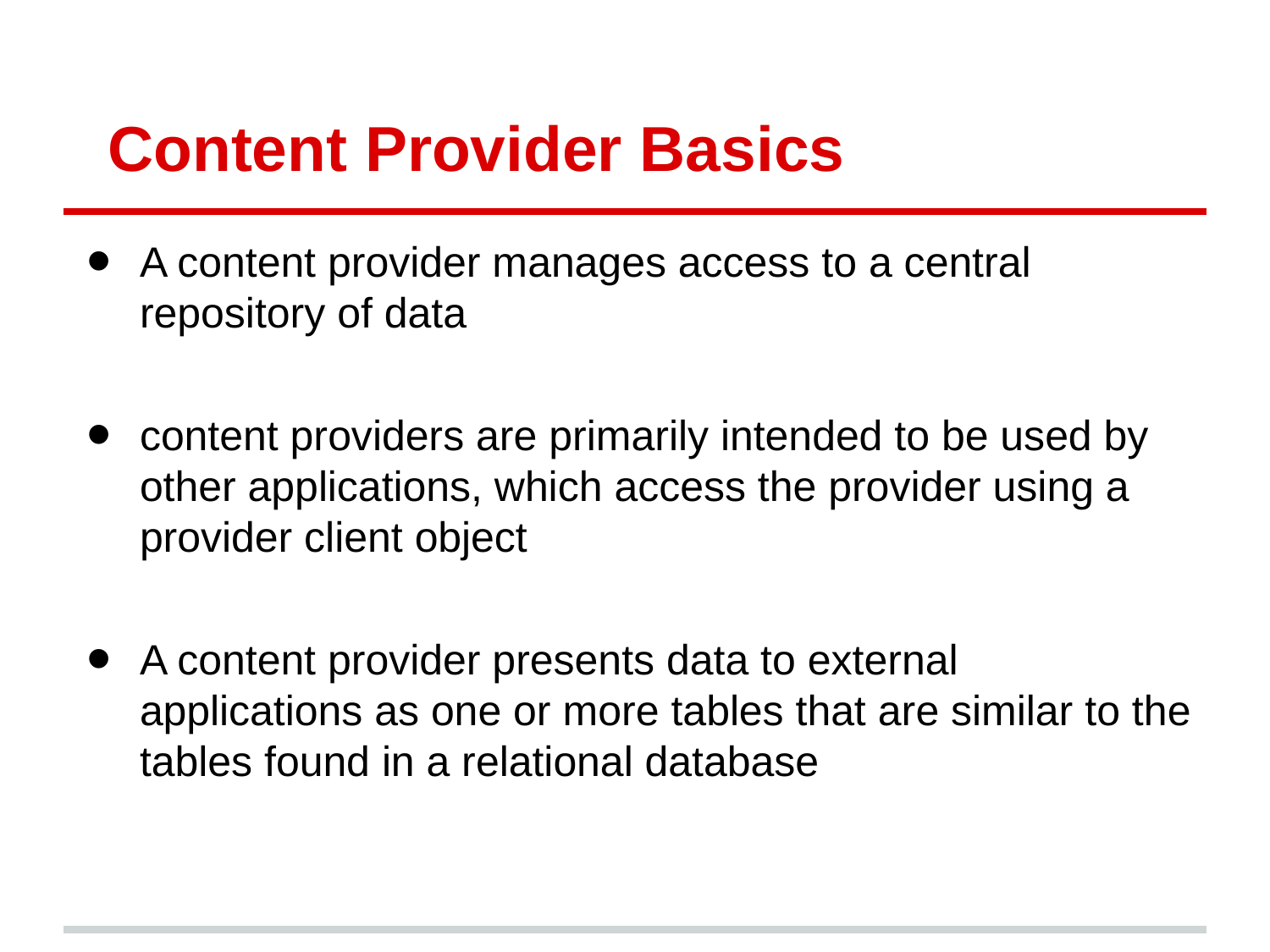

# Content Provider Basics
A content provider manages access to a central repository of data

content providers are primarily intended to be used by other applications, which access the provider using a provider client object

A content provider presents data to external applications as one or more tables that are similar to the tables found in a relational database